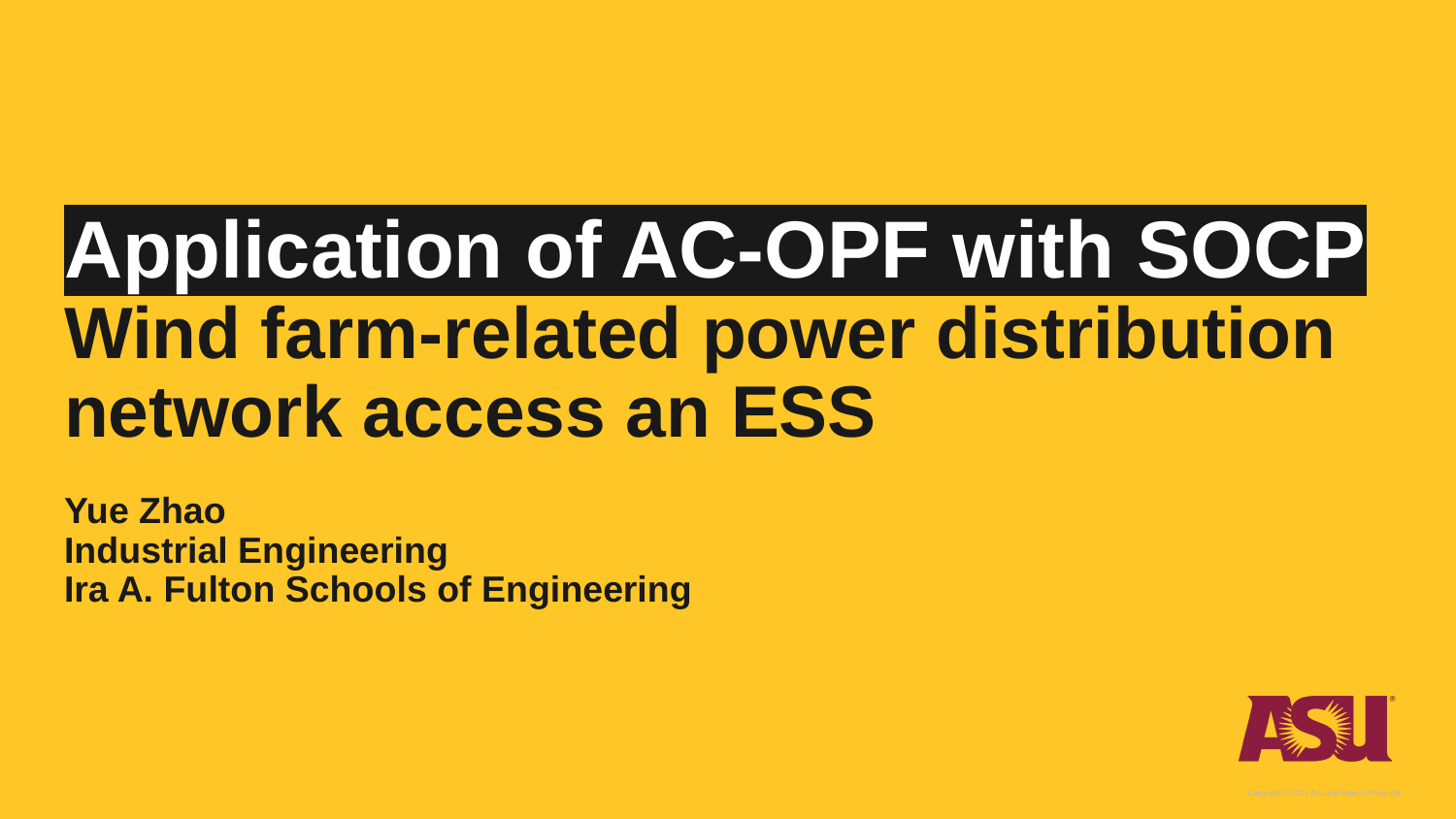

# Application of AC-OPF with SOCP Wind farm-related power distribution network access an ESS Yue Zhao Industrial Engineering Ira A. Fulton Schools of Engineering